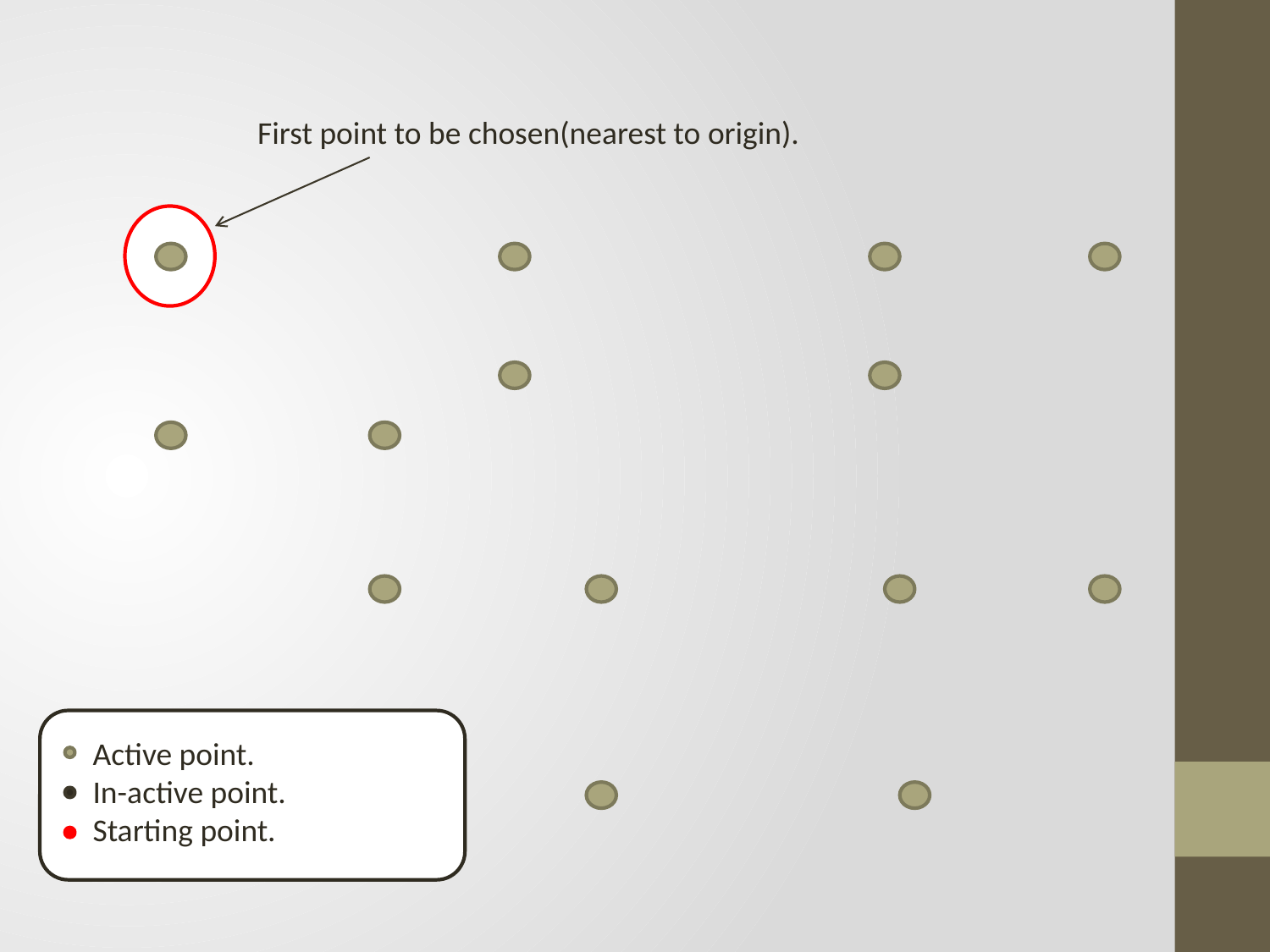

First point to be chosen(nearest to origin).

Active point.
In-active point.
Starting point.